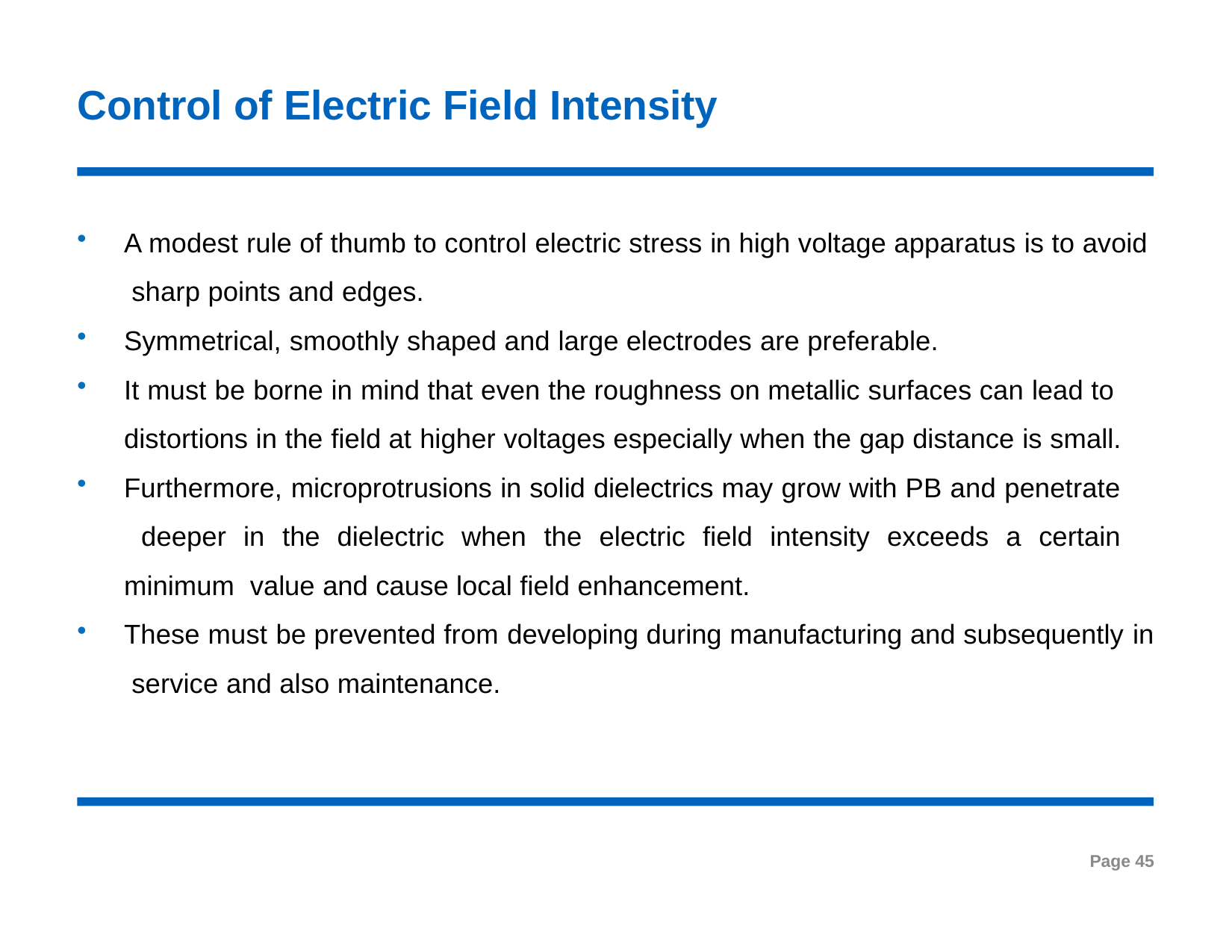

# Control of Electric Field Intensity
A modest rule of thumb to control electric stress in high voltage apparatus is to avoid  sharp points and edges.
Symmetrical, smoothly shaped and large electrodes are preferable.
It must be borne in mind that even the roughness on metallic surfaces can lead to  distortions in the ﬁeld at higher voltages especially when the gap distance is small.
Furthermore, microprotrusions in solid dielectrics may grow with PB and penetrate  deeper in the dielectric when the electric ﬁeld intensity exceeds a certain minimum  value and cause local ﬁeld enhancement.
These must be prevented from developing during manufacturing and subsequently in  service and also maintenance.
Page 45